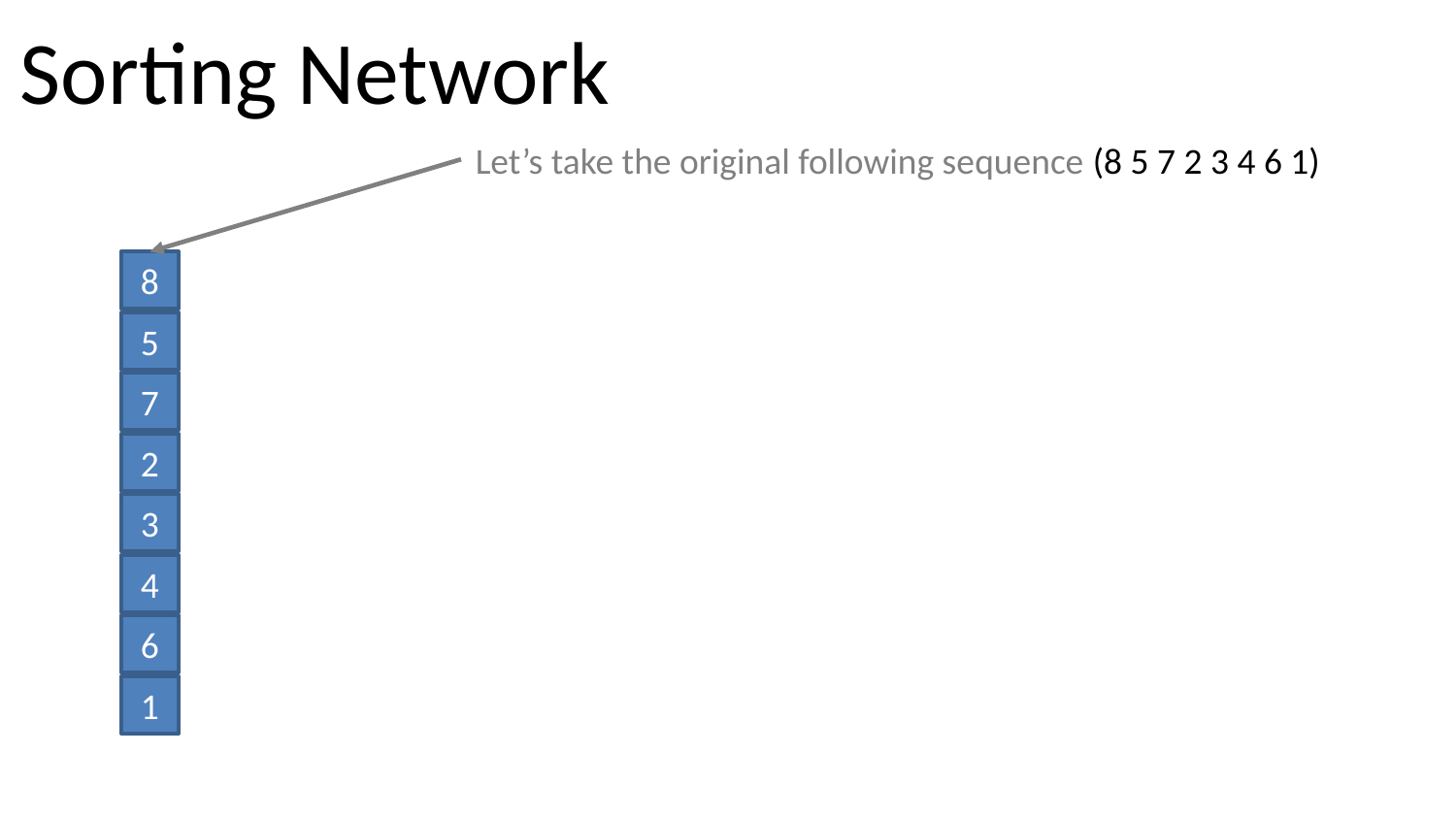

# Sorting Network
Let’s take the original following sequence (8 5 7 2 3 4 6 1)
8
5
7
2
3
4
6
1